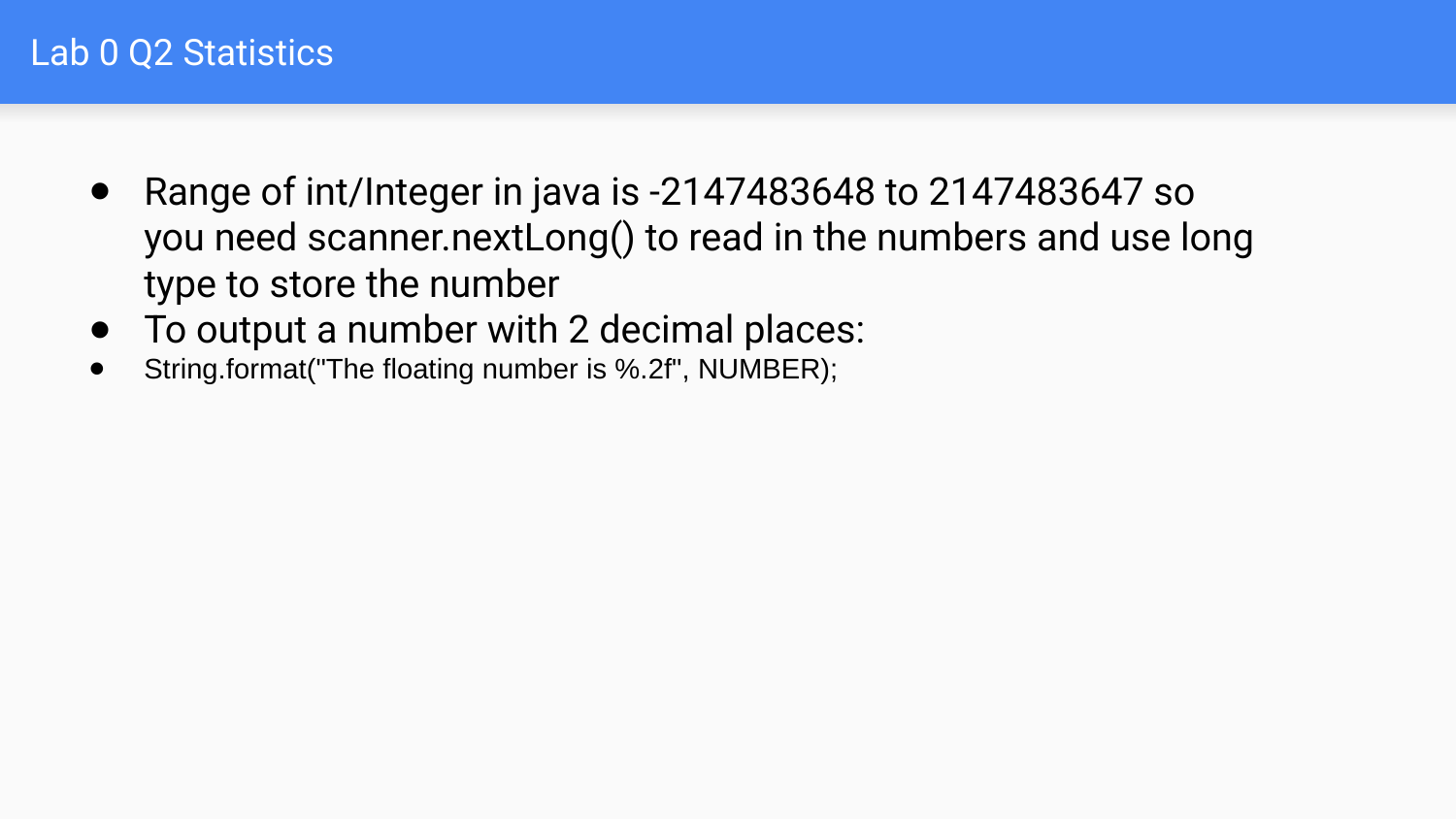

# Lab 0 Q2 Statistics
Range of int/Integer in java is -2147483648 to 2147483647 so you need scanner.nextLong() to read in the numbers and use long type to store the number
To output a number with 2 decimal places:
String.format("The floating number is %.2f", NUMBER);